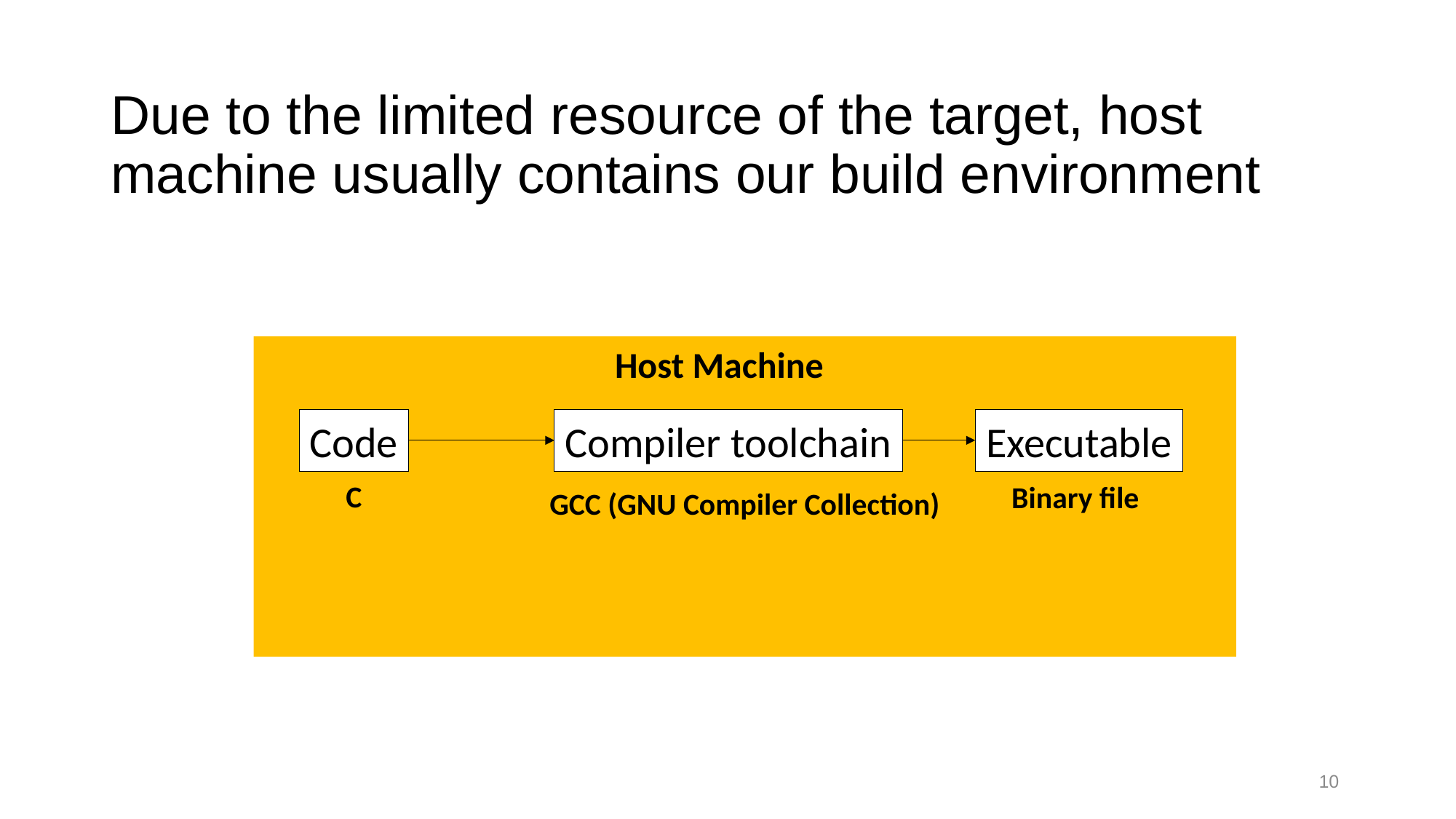

Due to the limited resource of the target, host machine usually contains our build environment

Host Machine
Executable
Code
Compiler toolchain
C
Binary file
GCC (GNU Compiler Collection)
10